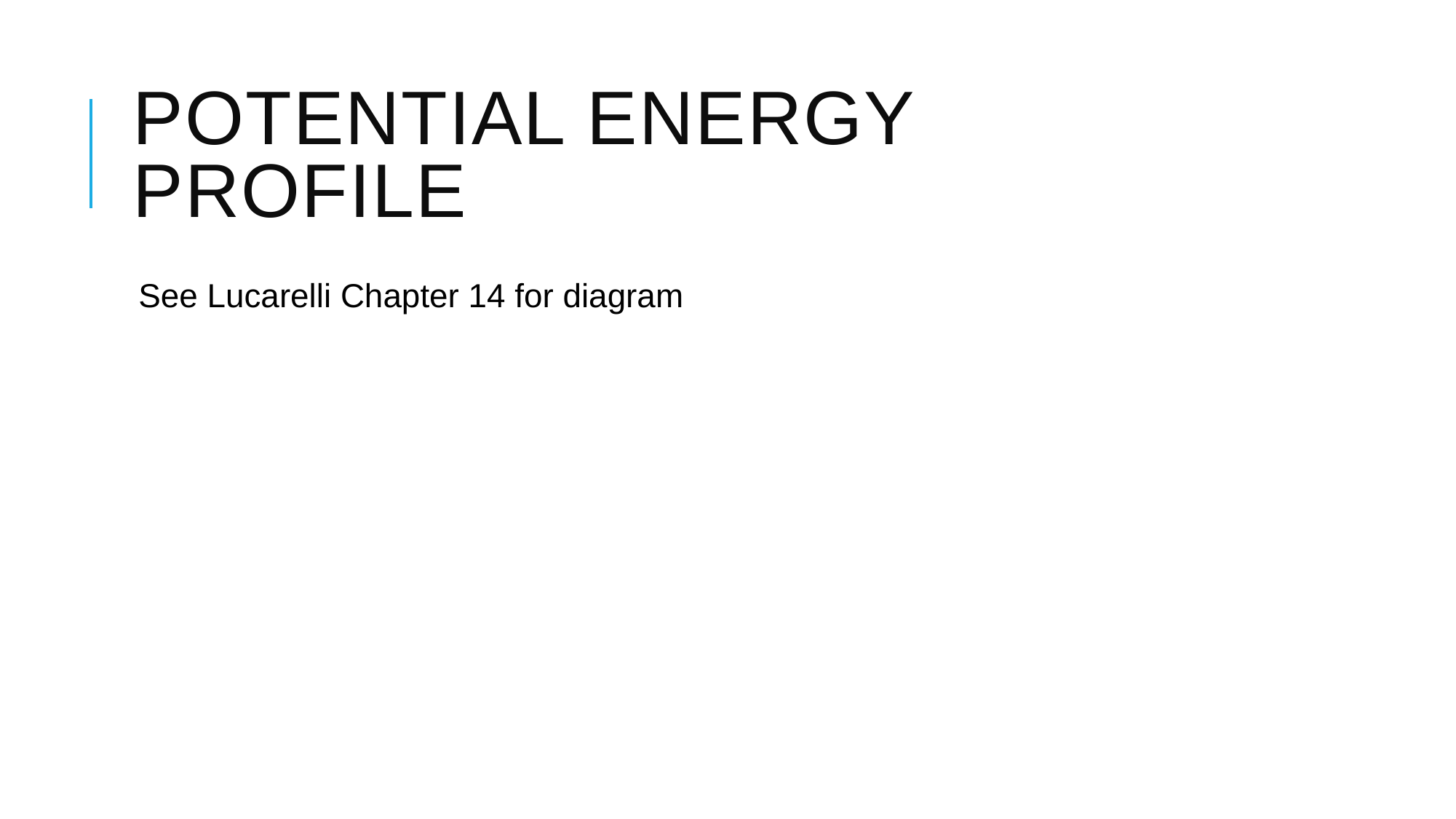

# Potential Energy Profile
See Lucarelli Chapter 14 for diagram